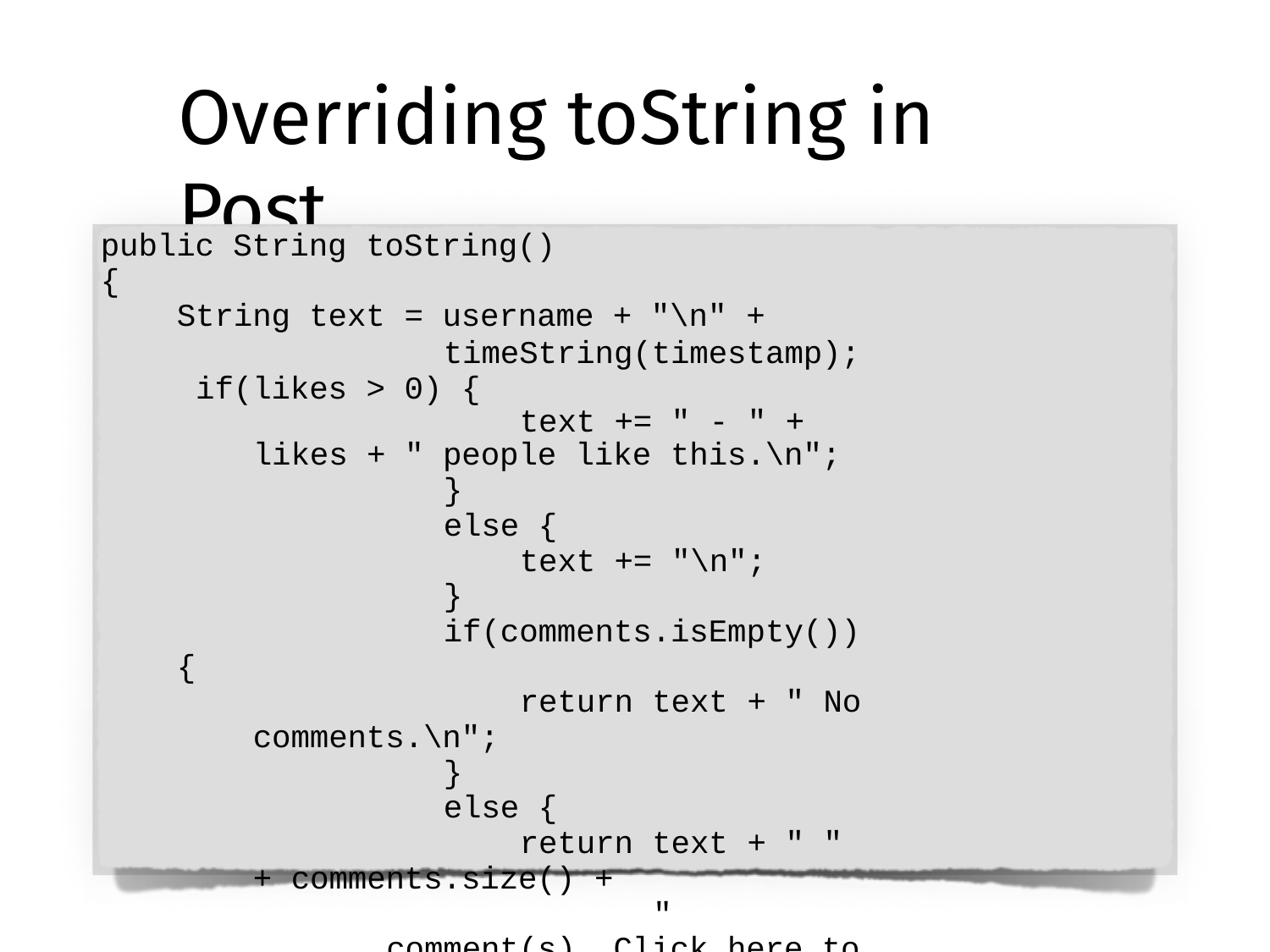

# Overriding toString in Post

public String toString()
{
String text = username + "\n" +
timeString(timestamp);  if(likes > 0) {
text += " - " + likes + " people like this.\n";
}
else {
text += "\n";
}
if(comments.isEmpty()) {
return text + " No comments.\n";
}
else {
return text + " " + comments.size() +
" comment(s). Click here to view.\n";
}
}